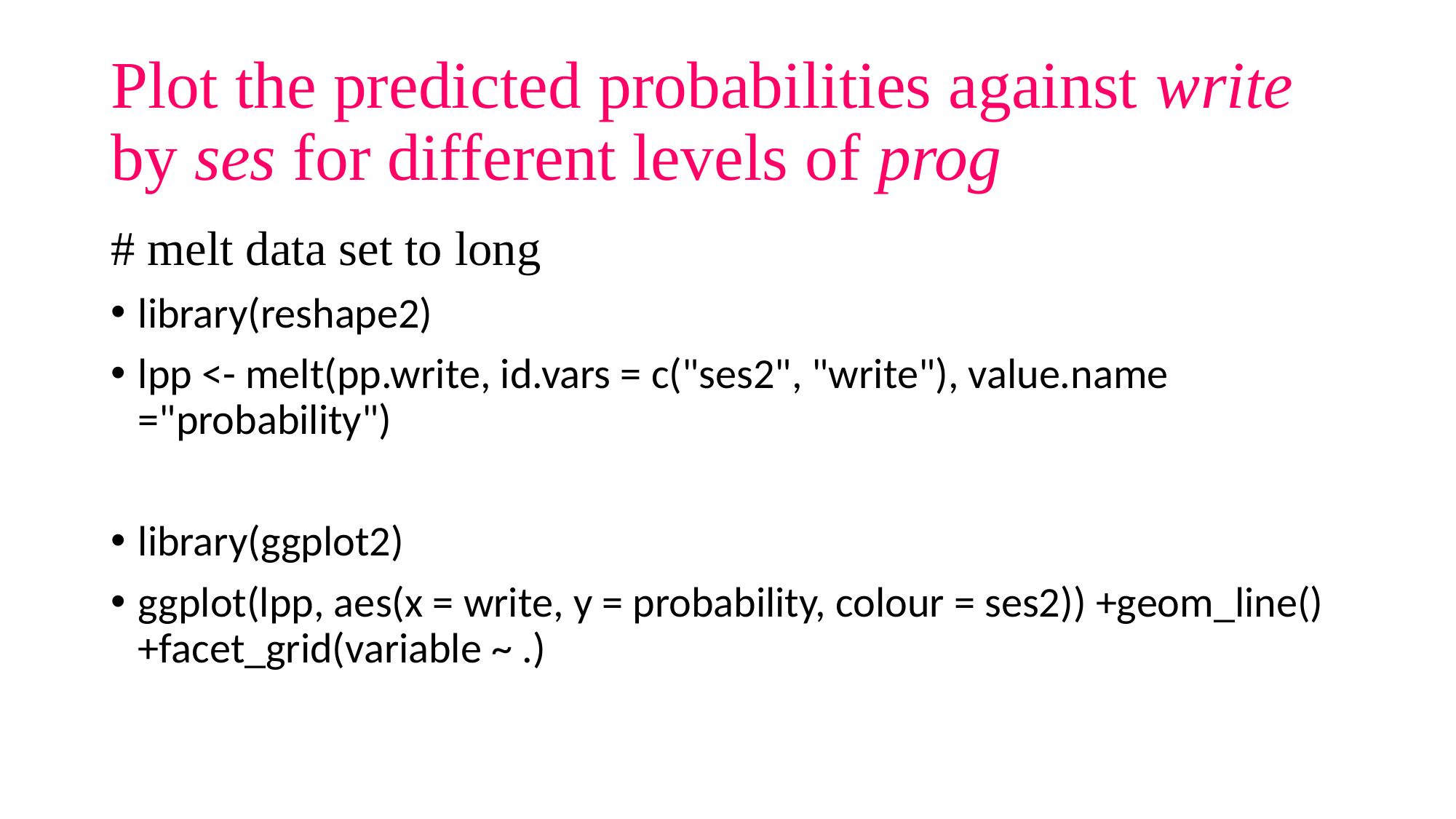

# Plot the predicted probabilities against write by ses for different levels of prog
# melt data set to long
library(reshape2)
lpp <- melt(pp.write, id.vars = c("ses2", "write"), value.name ="probability")

library(ggplot2)
ggplot(lpp, aes(x = write, y = probability, colour = ses2)) +geom_line()  +facet_grid(variable ~ .)